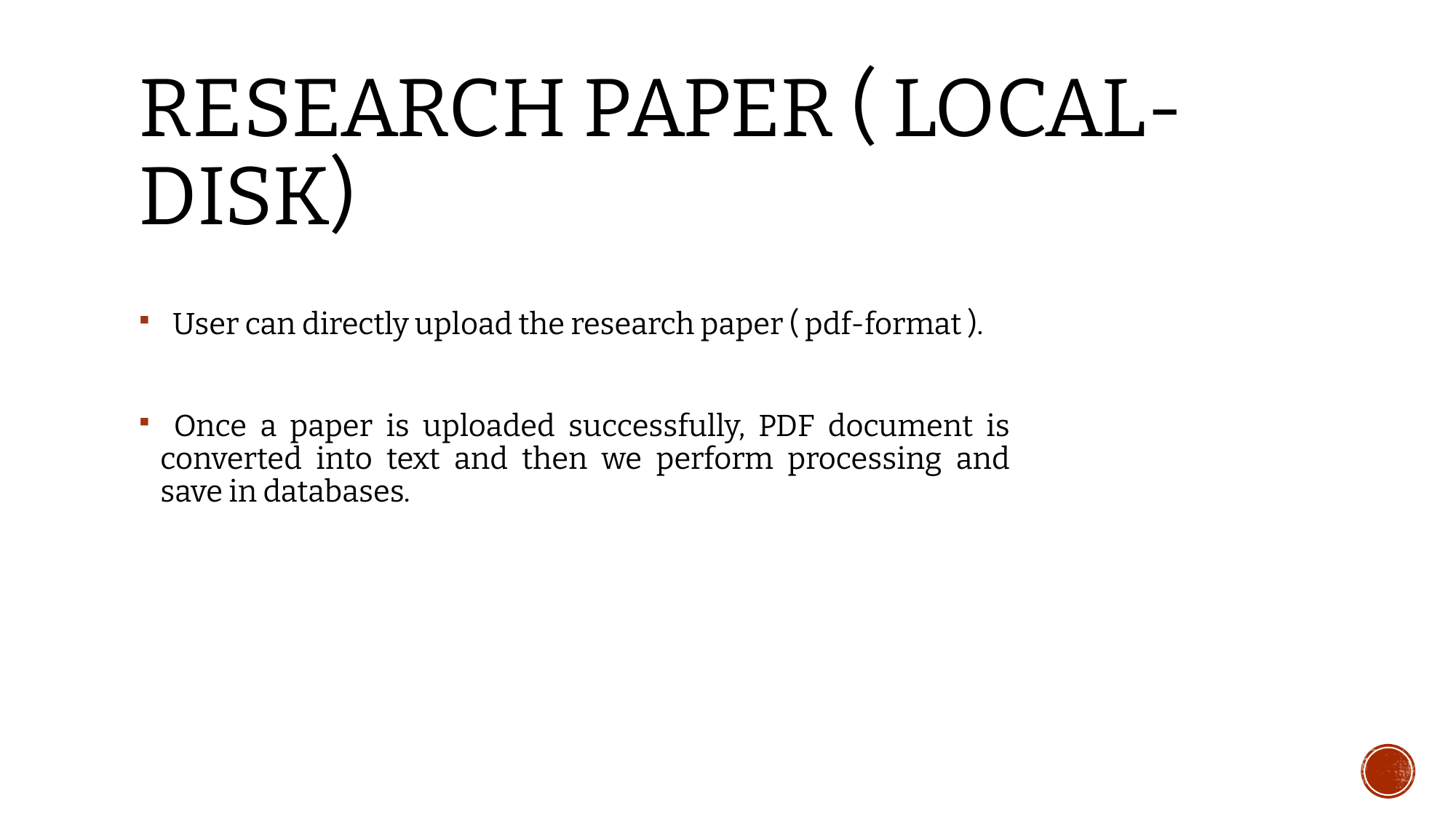

# Research Paper ( local-DISK)
  User can directly upload the research paper ( pdf-format ).

 Once a paper is uploaded successfully, PDF document is converted into text and then we perform processing and save in databases.